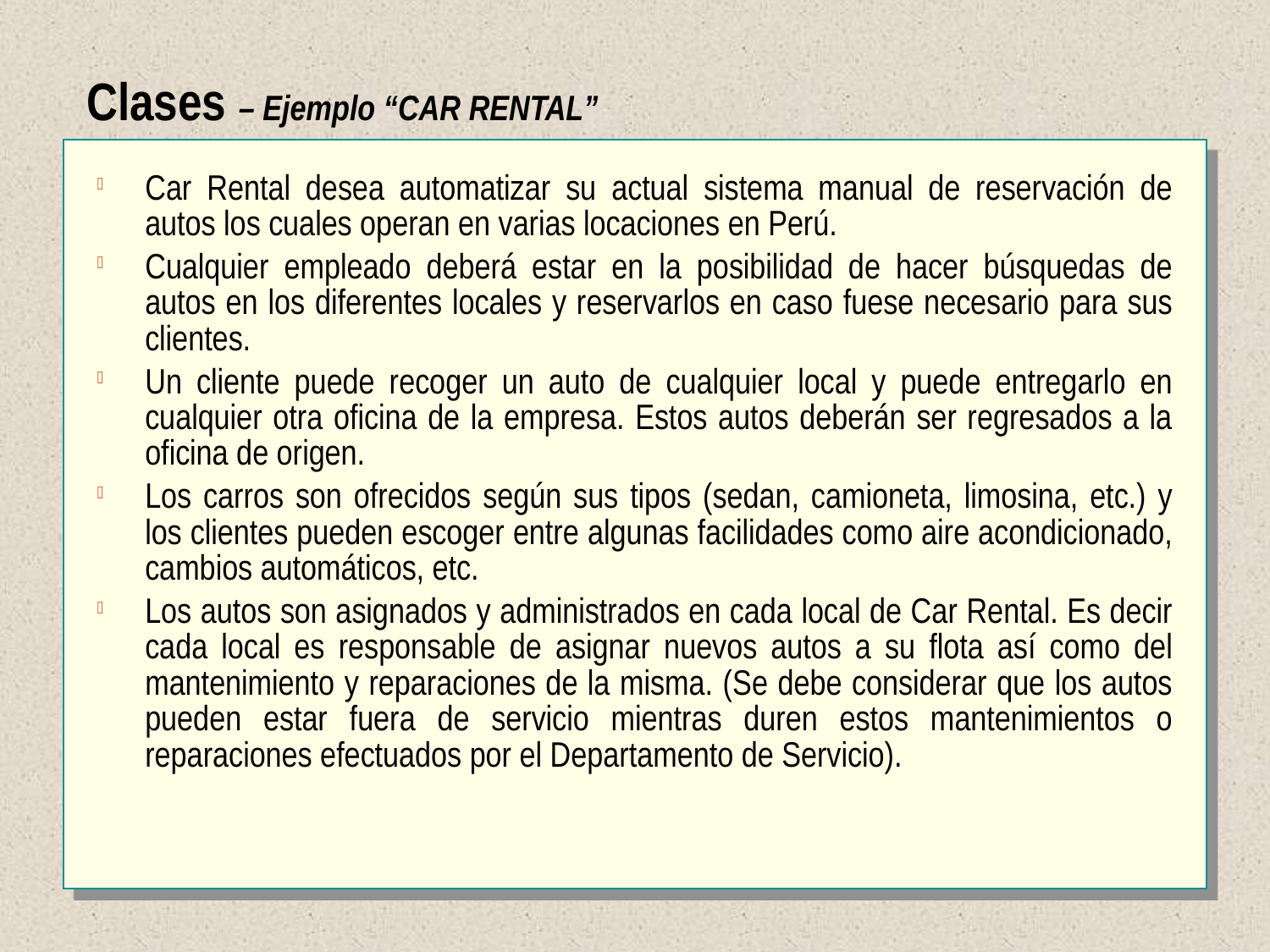

Clases – Ejemplo “CAR RENTAL”
Car Rental desea automatizar su actual sistema manual de reservación de autos los cuales operan en varias locaciones en Perú.
Cualquier empleado deberá estar en la posibilidad de hacer búsquedas de autos en los diferentes locales y reservarlos en caso fuese necesario para sus clientes.
Un cliente puede recoger un auto de cualquier local y puede entregarlo en cualquier otra oficina de la empresa. Estos autos deberán ser regresados a la oficina de origen.
Los carros son ofrecidos según sus tipos (sedan, camioneta, limosina, etc.) y los clientes pueden escoger entre algunas facilidades como aire acondicionado, cambios automáticos, etc.
Los autos son asignados y administrados en cada local de Car Rental. Es decir cada local es responsable de asignar nuevos autos a su flota así como del mantenimiento y reparaciones de la misma. (Se debe considerar que los autos pueden estar fuera de servicio mientras duren estos mantenimientos o reparaciones efectuados por el Departamento de Servicio).